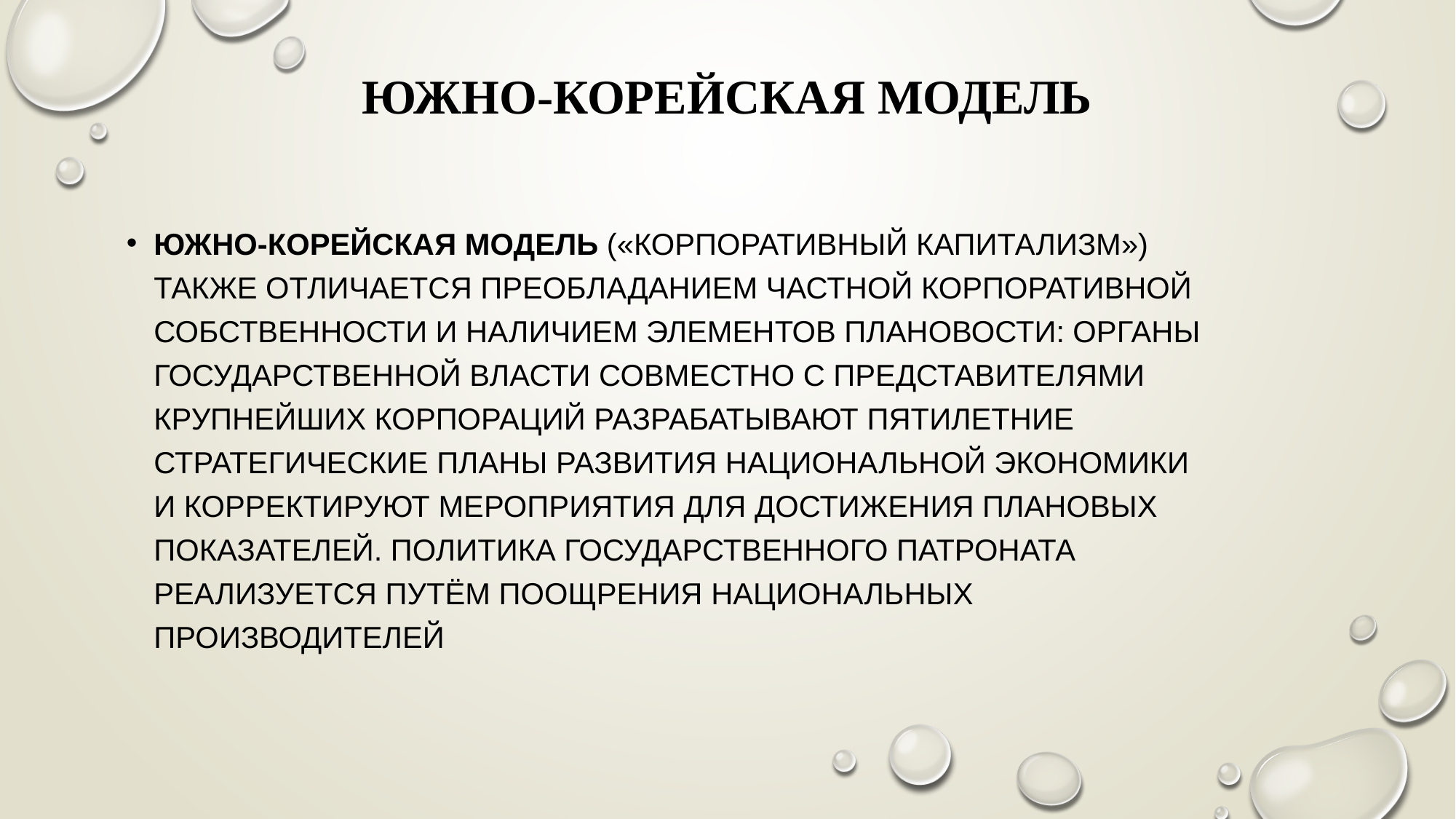

# Южно-корейская модель
Южно-корейская модель («корпоративный капитализм») также отличается преобладанием частной корпоративной собственности и наличием элементов плановости: органы государственной власти совместно с представителями крупнейших корпораций разрабатывают пятилетние стратегические планы развития национальной экономики и корректируют мероприятия для достижения плановых показателей. Политика государственного патроната реализуется путём поощрения национальных производителей